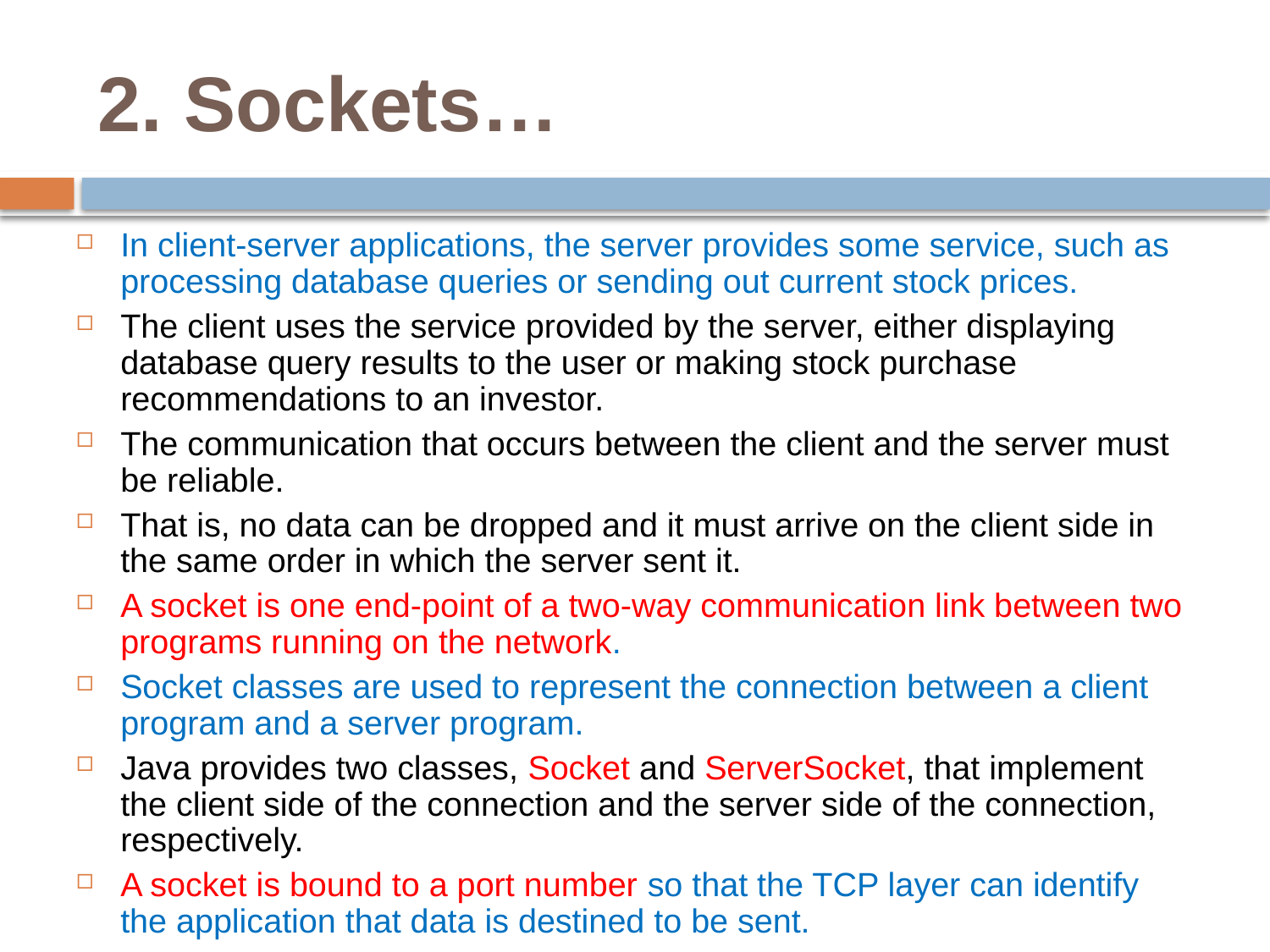

# 2. Sockets…
In client-server applications, the server provides some service, such as processing database queries or sending out current stock prices.
The client uses the service provided by the server, either displaying database query results to the user or making stock purchase recommendations to an investor.
The communication that occurs between the client and the server must be reliable.
That is, no data can be dropped and it must arrive on the client side in the same order in which the server sent it.
A socket is one end-point of a two-way communication link between two programs running on the network.
Socket classes are used to represent the connection between a client program and a server program.
Java provides two classes, Socket and ServerSocket, that implement the client side of the connection and the server side of the connection, respectively.
A socket is bound to a port number so that the TCP layer can identify the application that data is destined to be sent.